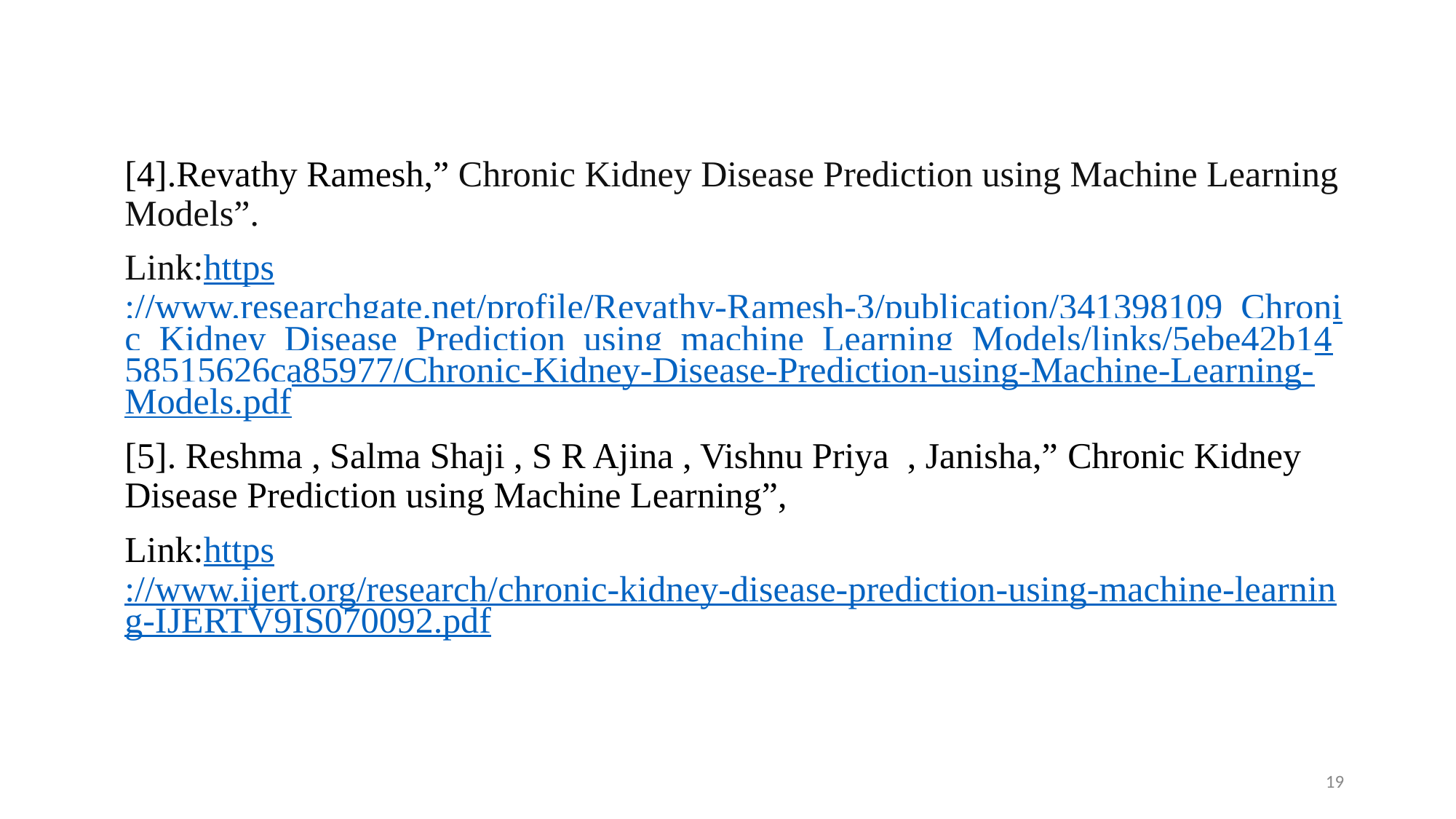

#
[4].Revathy Ramesh,” Chronic Kidney Disease Prediction using Machine Learning Models”.
Link:https://www.researchgate.net/profile/Revathy-Ramesh-3/publication/341398109_Chronic_Kidney_Disease_Prediction_using_machine_Learning_Models/links/5ebe42b1458515626ca85977/Chronic-Kidney-Disease-Prediction-using-Machine-Learning-Models.pdf
[5]. Reshma , Salma Shaji , S R Ajina , Vishnu Priya  , Janisha,” Chronic Kidney Disease Prediction using Machine Learning”,
Link:https://www.ijert.org/research/chronic-kidney-disease-prediction-using-machine-learning-IJERTV9IS070092.pdf
19